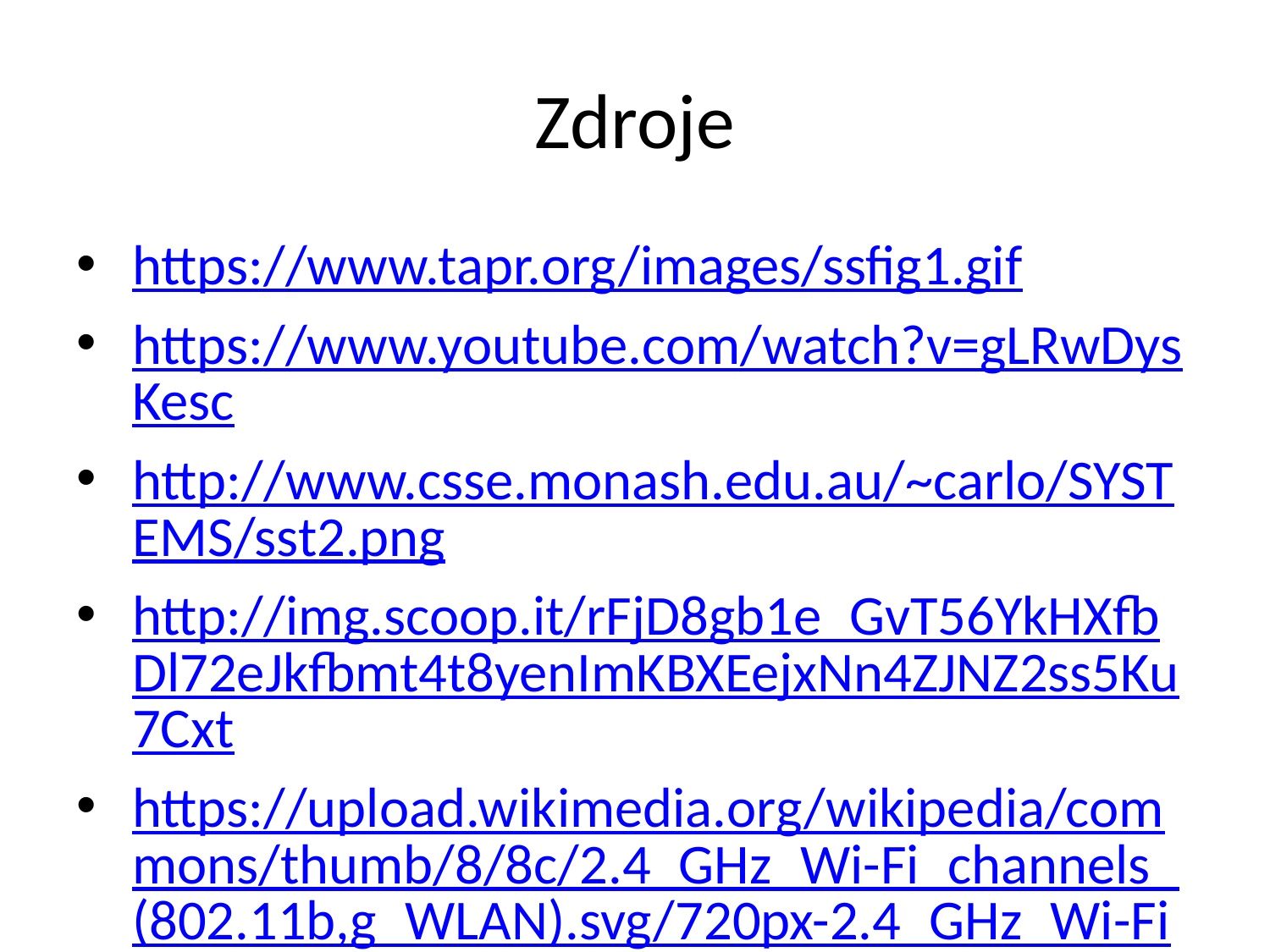

# Zdroje
https://www.tapr.org/images/ssfig1.gif
https://www.youtube.com/watch?v=gLRwDysKesc
http://www.csse.monash.edu.au/~carlo/SYSTEMS/sst2.png
http://img.scoop.it/rFjD8gb1e_GvT56YkHXfbDl72eJkfbmt4t8yenImKBXEejxNn4ZJNZ2ss5Ku7Cxt
https://upload.wikimedia.org/wikipedia/commons/thumb/8/8c/2.4_GHz_Wi-Fi_channels_(802.11b,g_WLAN).svg/720px-2.4_GHz_Wi-Fi_channels_(802.11b,g_WLAN).svg.png